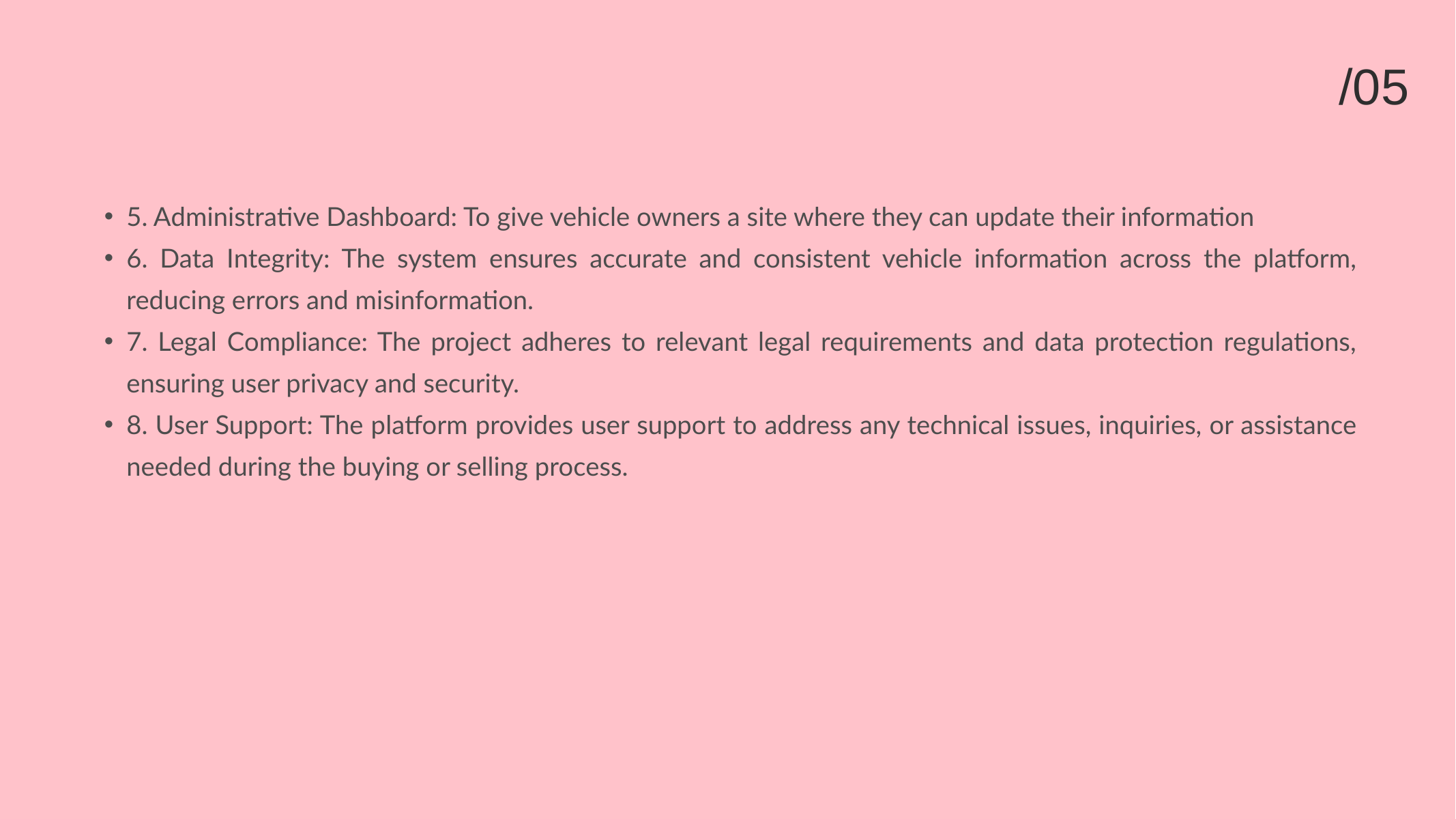

/05
5. Administrative Dashboard: To give vehicle owners a site where they can update their information
6. Data Integrity: The system ensures accurate and consistent vehicle information across the platform, reducing errors and misinformation.
7. Legal Compliance: The project adheres to relevant legal requirements and data protection regulations, ensuring user privacy and security.
8. User Support: The platform provides user support to address any technical issues, inquiries, or assistance needed during the buying or selling process.